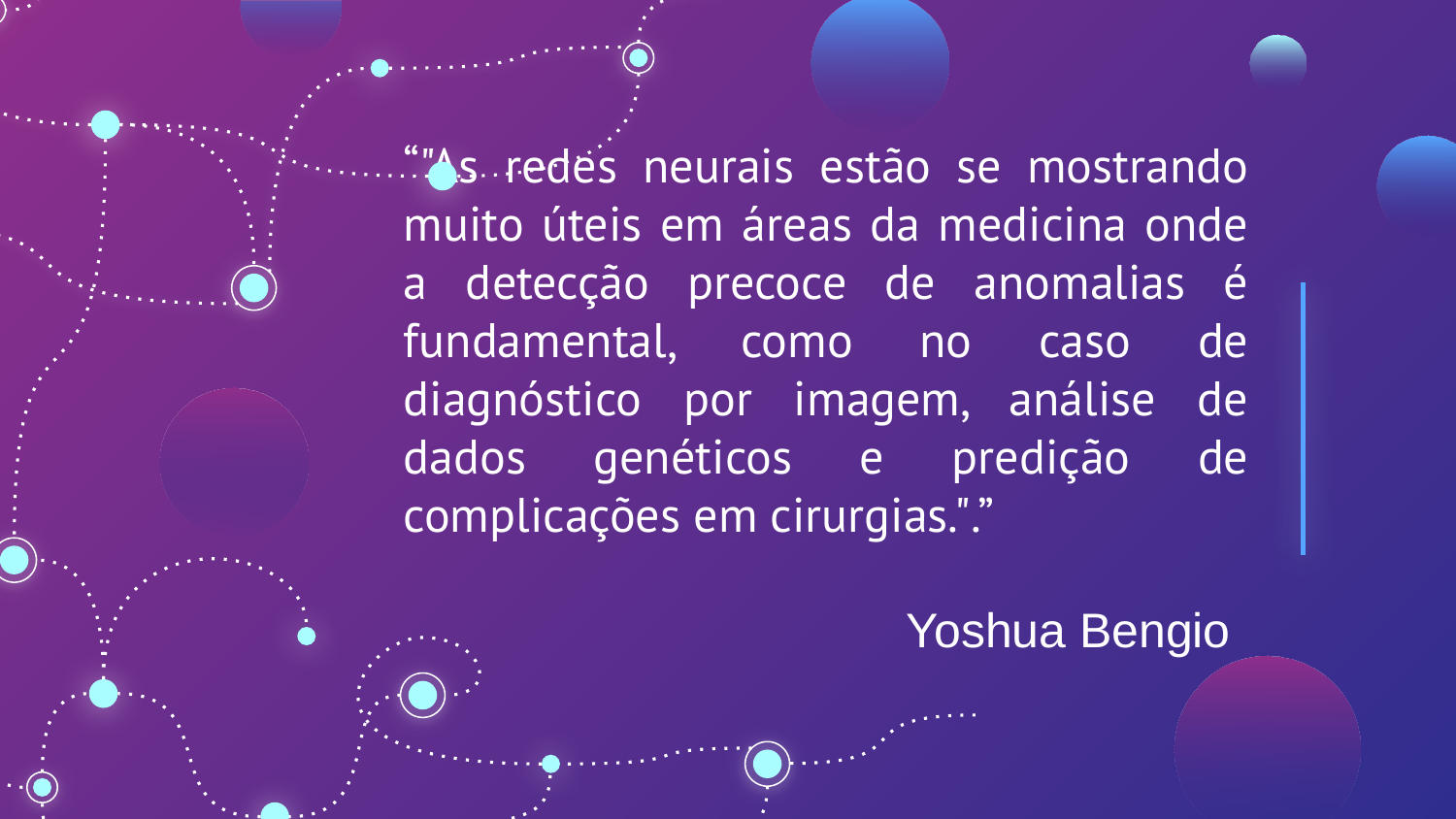

“"As redes neurais estão se mostrando muito úteis em áreas da medicina onde a detecção precoce de anomalias é fundamental, como no caso de diagnóstico por imagem, análise de dados genéticos e predição de complicações em cirurgias.".”

# Yoshua Bengio